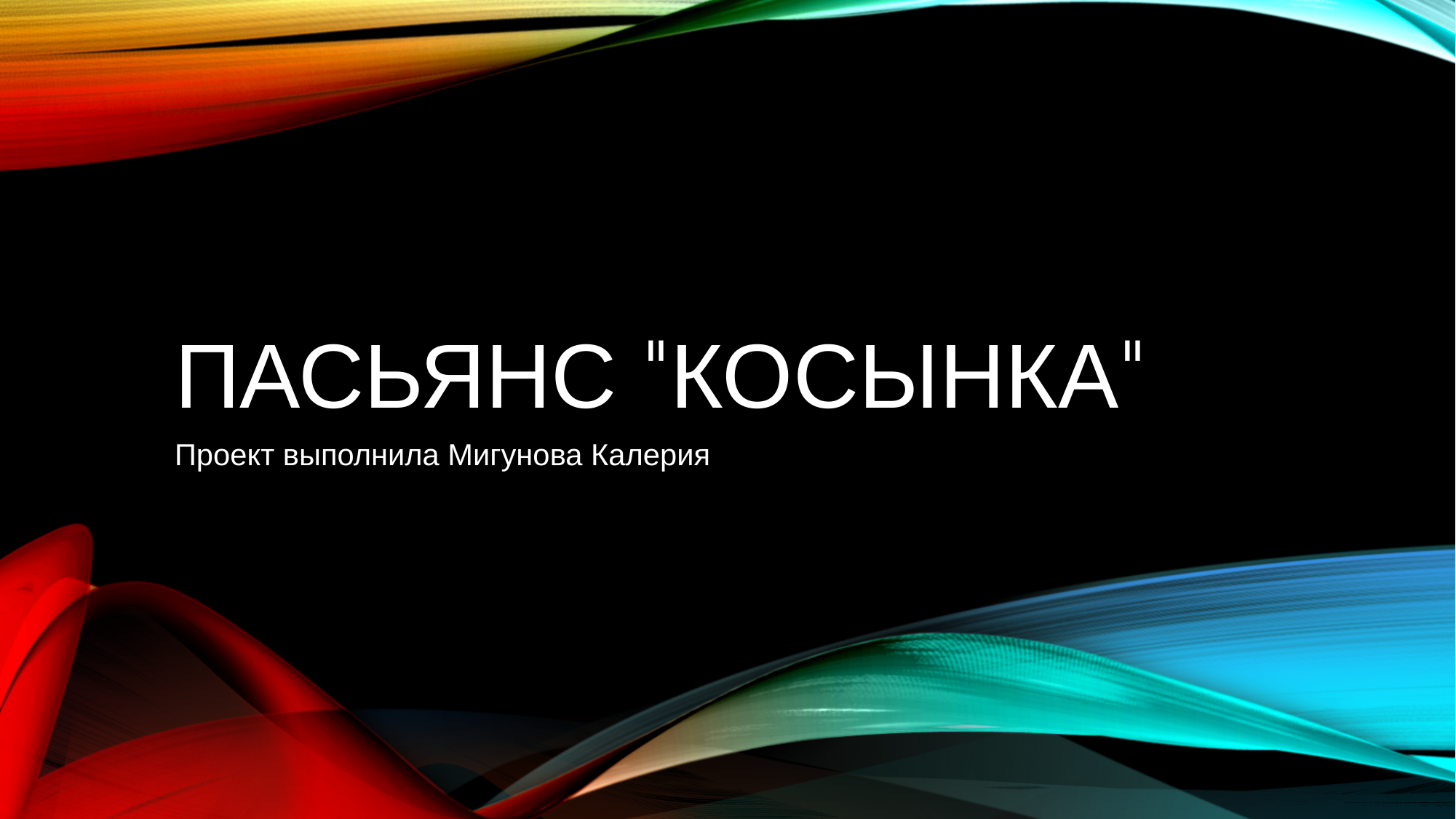

# Пасьянс "косынка"
Проект выполнила Мигунова Калерия